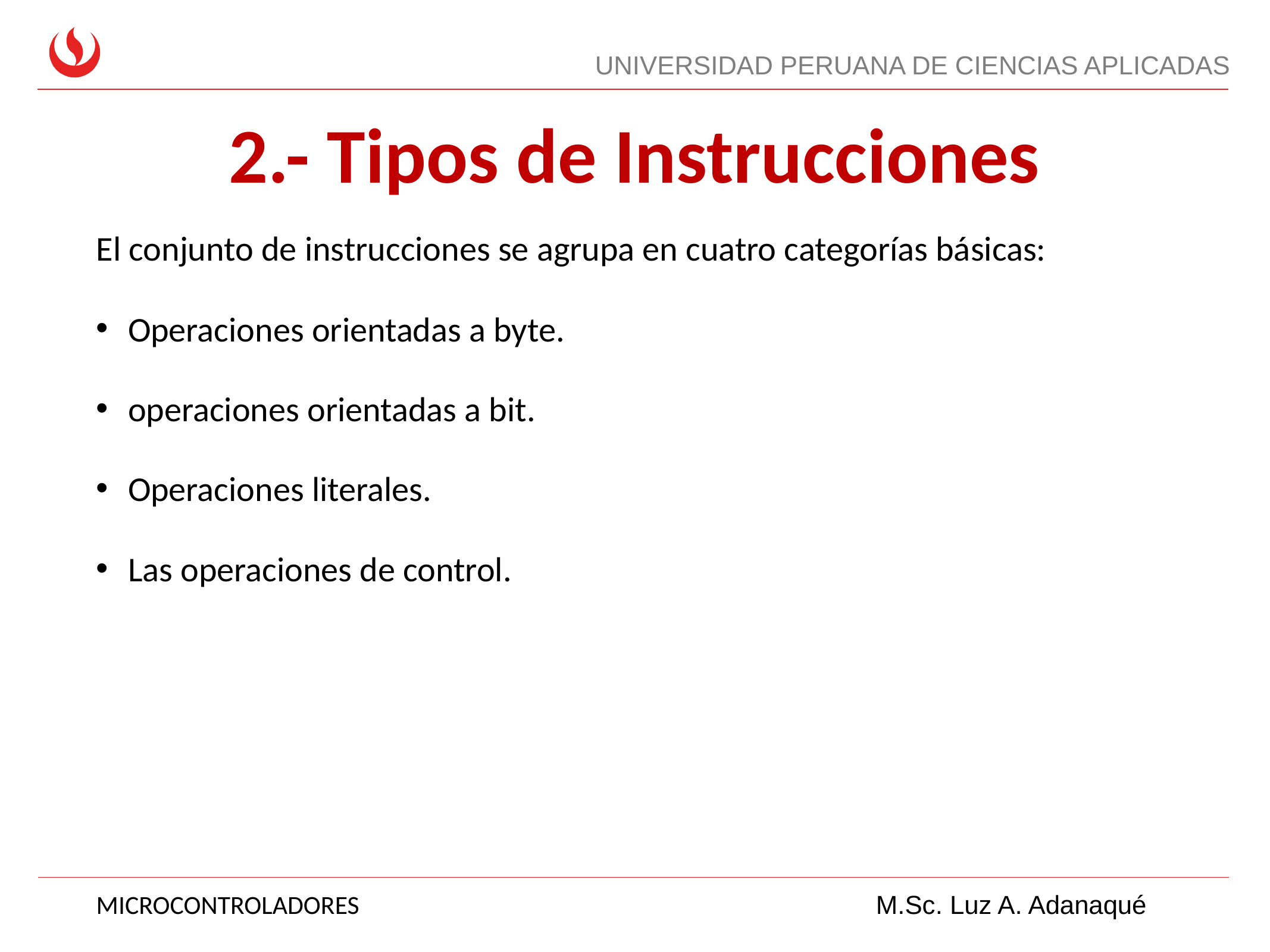

# 2.- Tipos de Instrucciones
El conjunto de instrucciones se agrupa en cuatro categorías básicas:
Operaciones orientadas a byte.
operaciones orientadas a bit.
Operaciones literales.
Las operaciones de control.